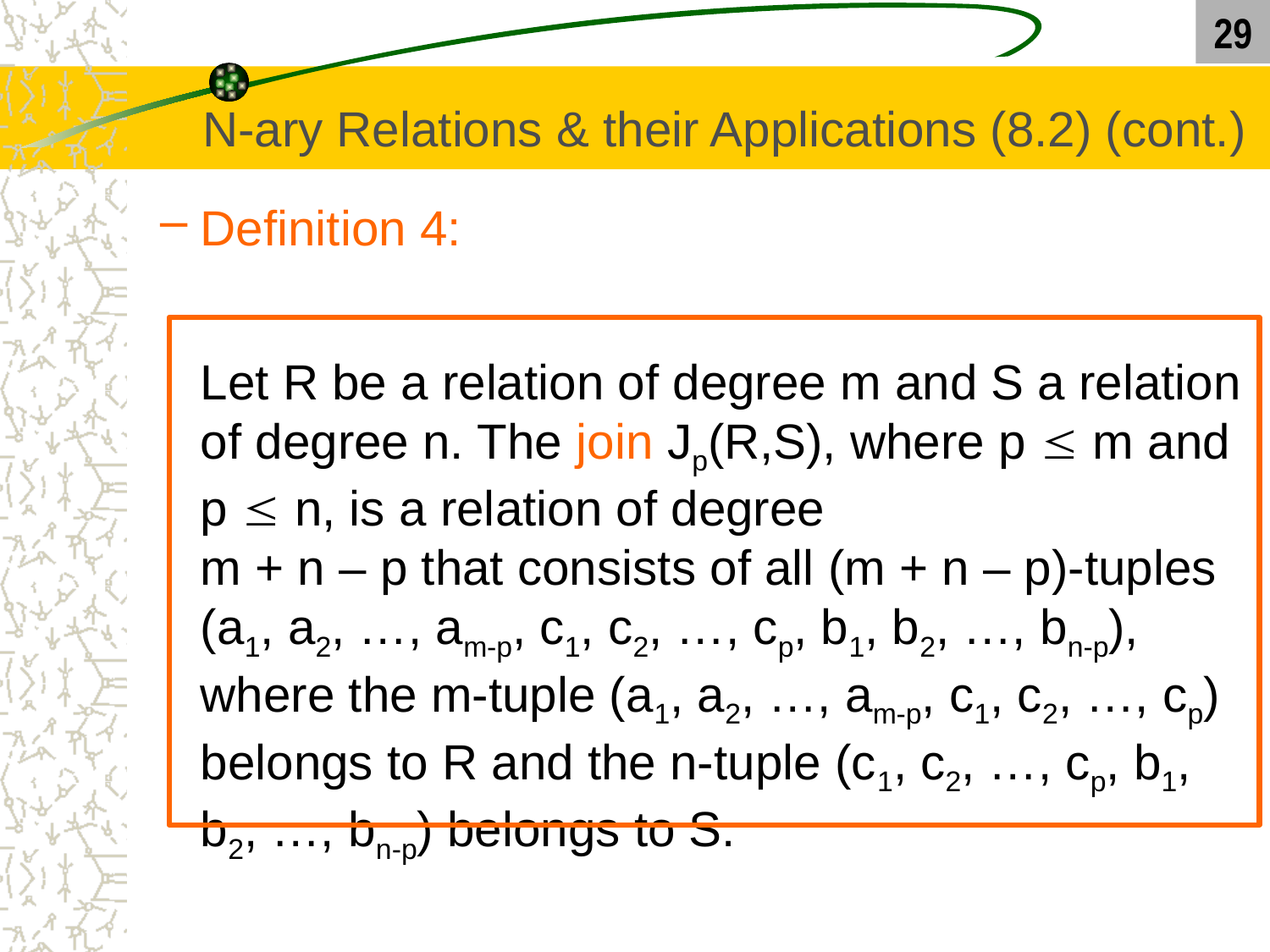

29
# N-ary Relations & their Applications (8.2) (cont.)
Definition 4:

	Let R be a relation of degree m and S a relation of degree n. The join Jp(R,S), where p ≤ m and p ≤ n, is a relation of degree
m + n – p that consists of all (m + n – p)-tuples (a1, a2, …, am-p, c1, c2, …, cp, b1, b2, …, bn-p), where the m-tuple (a1, a2, …, am-p, c1, c2, …, cp) belongs to R and the n-tuple (c1, c2, …, cp, b1, b2, …, bn-p) belongs to S.